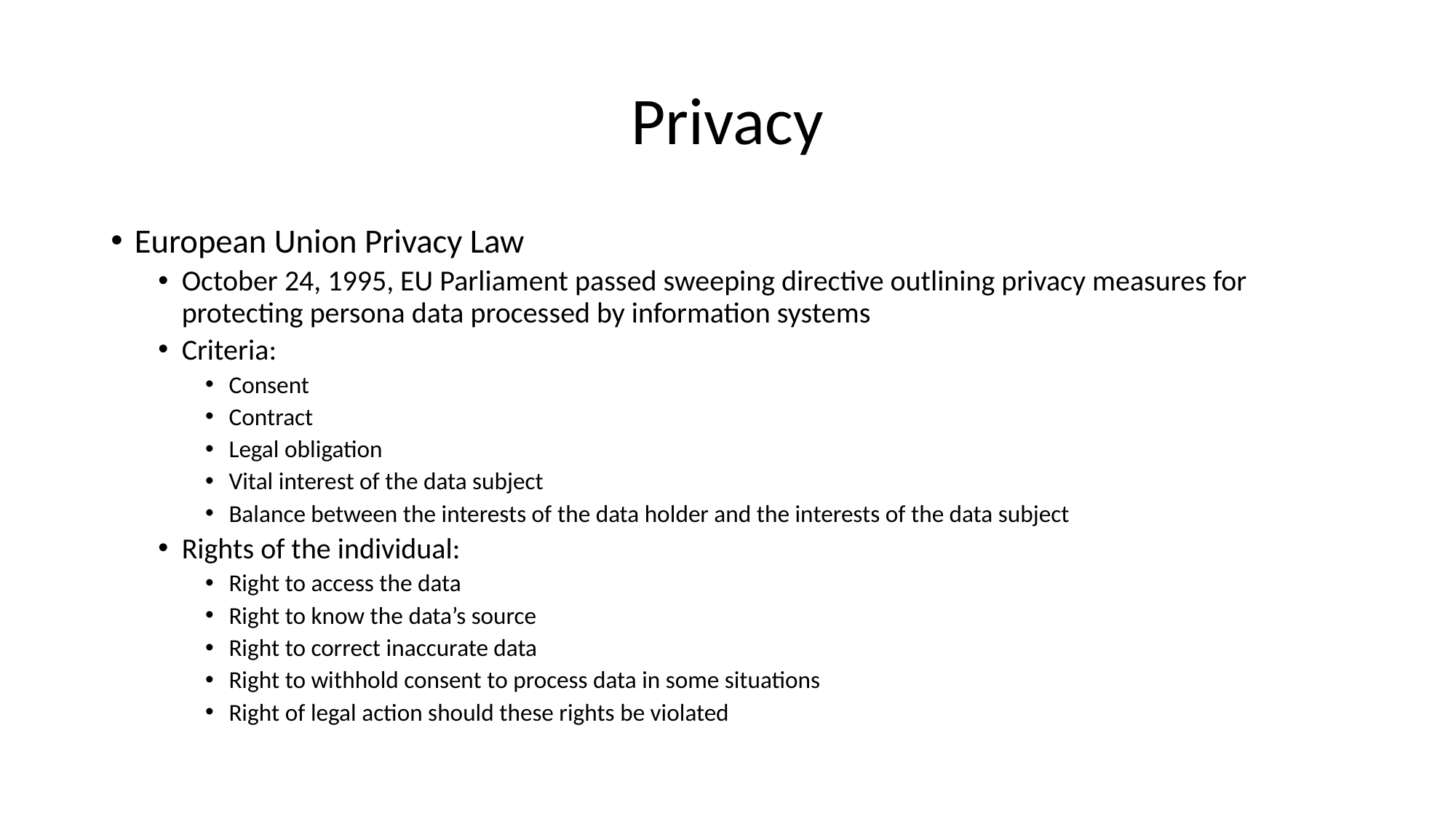

# Privacy
European Union Privacy Law
October 24, 1995, EU Parliament passed sweeping directive outlining privacy measures for protecting persona data processed by information systems
Criteria:
Consent
Contract
Legal obligation
Vital interest of the data subject
Balance between the interests of the data holder and the interests of the data subject
Rights of the individual:
Right to access the data
Right to know the data’s source
Right to correct inaccurate data
Right to withhold consent to process data in some situations
Right of legal action should these rights be violated